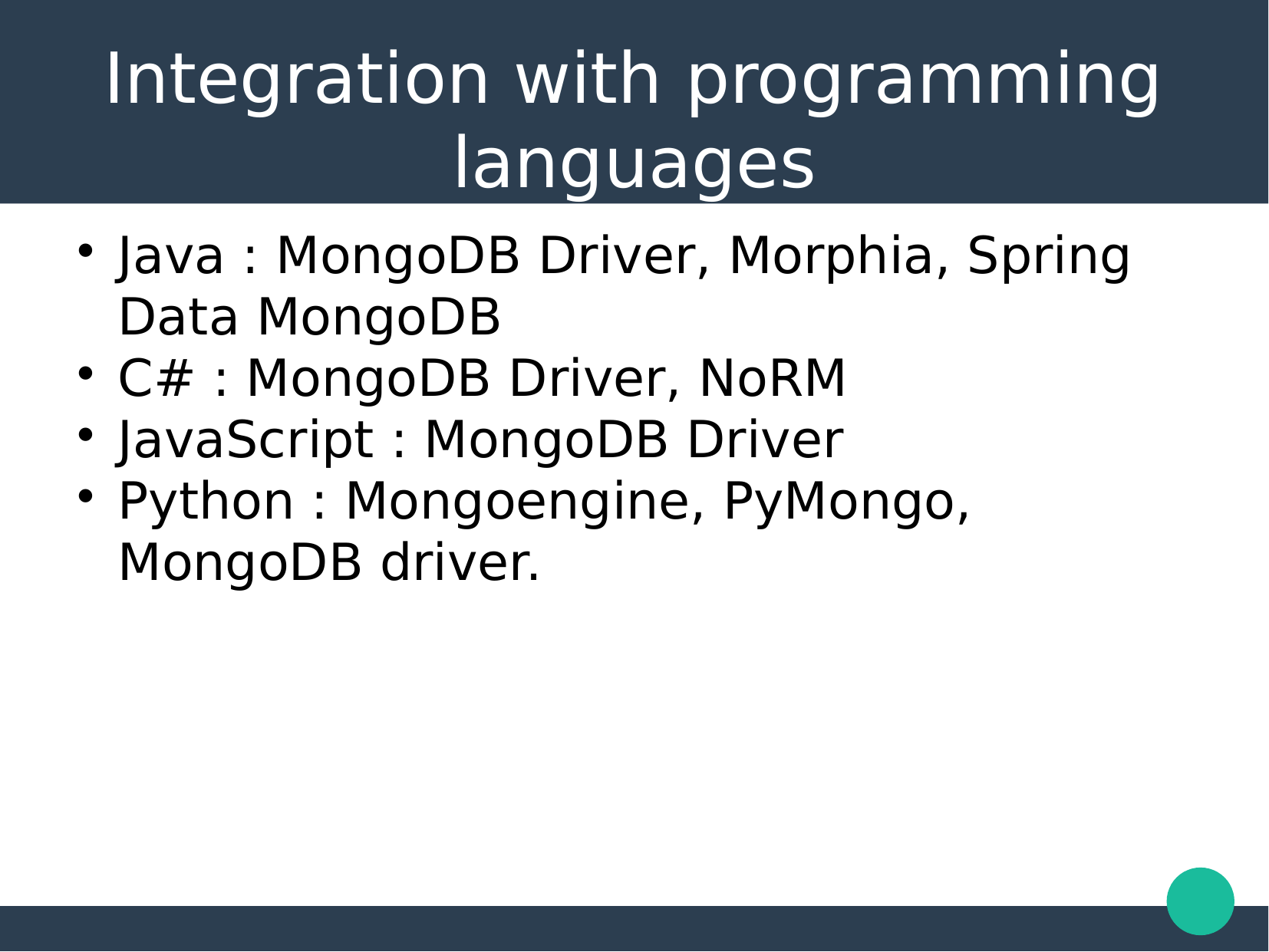

Integration with programming languages
Java : MongoDB Driver, Morphia, Spring Data MongoDB
C# : MongoDB Driver, NoRM
JavaScript : MongoDB Driver
Python : Mongoengine, PyMongo, MongoDB driver.